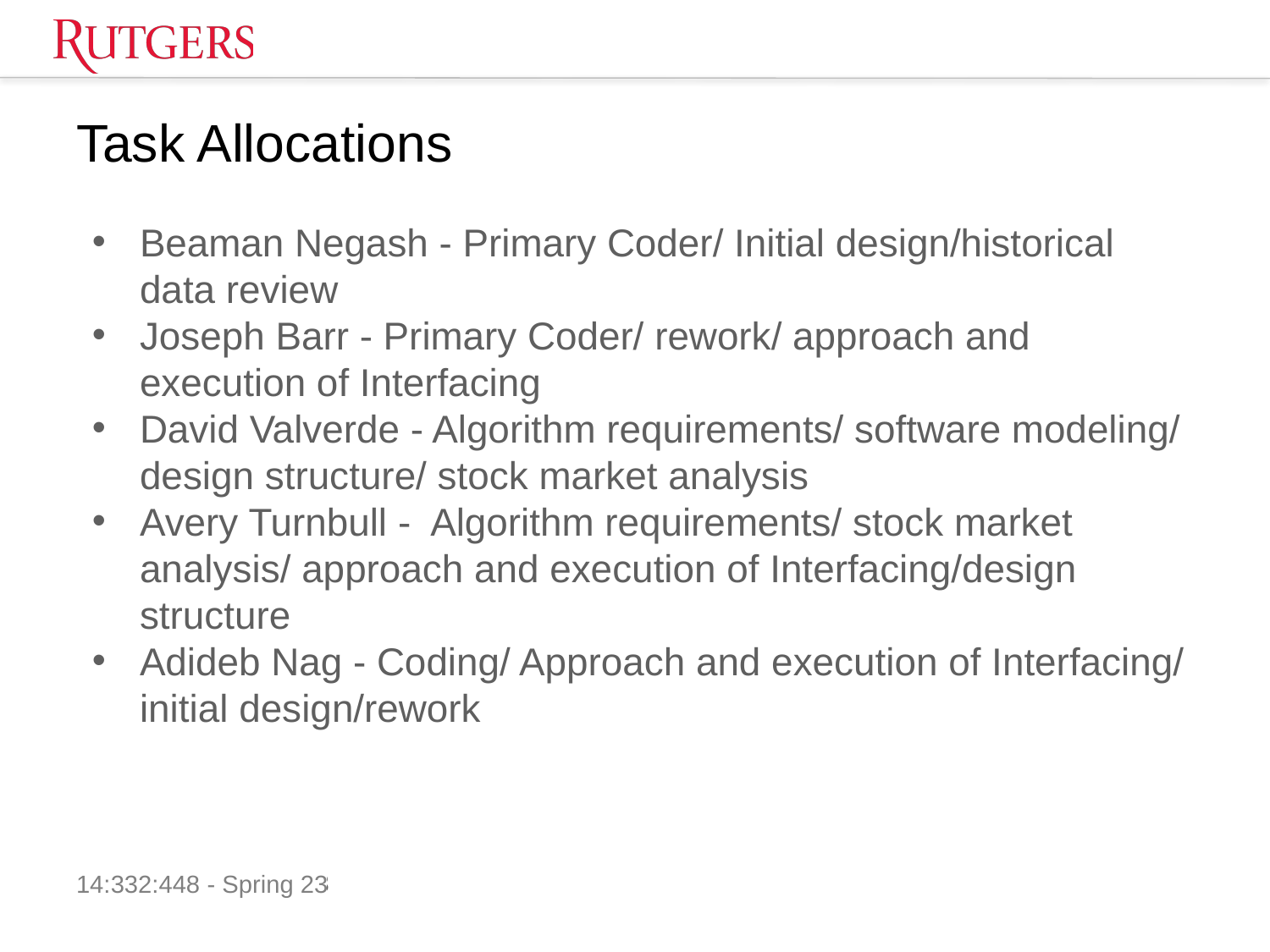

# Task Allocations
Beaman Negash - Primary Coder/ Initial design/historical data review
Joseph Barr - Primary Coder/ rework/ approach and execution of Interfacing
David Valverde - Algorithm requirements/ software modeling/ design structure/ stock market analysis
Avery Turnbull -  Algorithm requirements/ stock market analysis/ approach and execution of Interfacing/design structure
Adideb Nag - Coding/ Approach and execution of Interfacing/ initial design/rework

14:332:448 - Spring 23